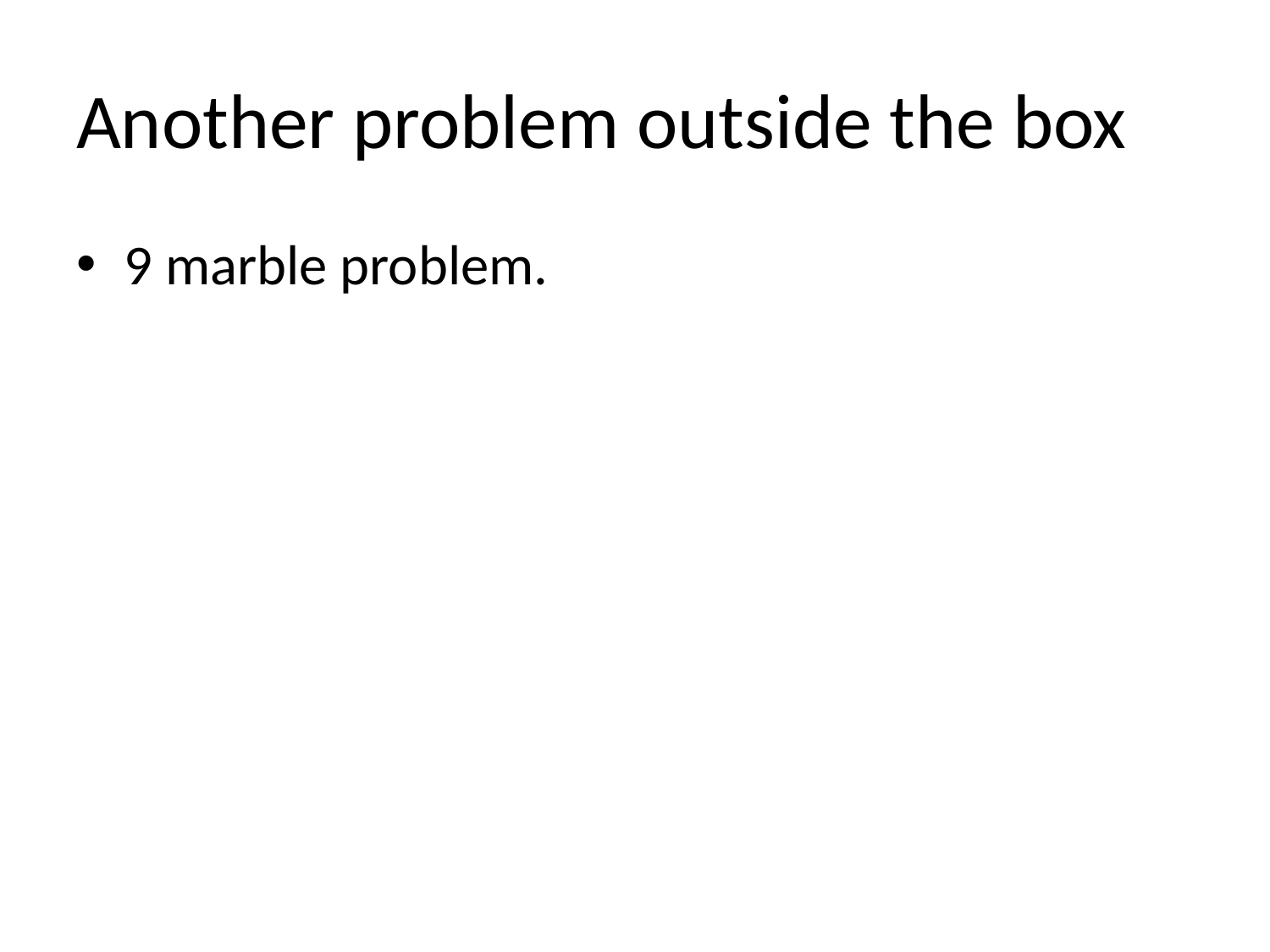

# Another problem outside the box
9 marble problem.